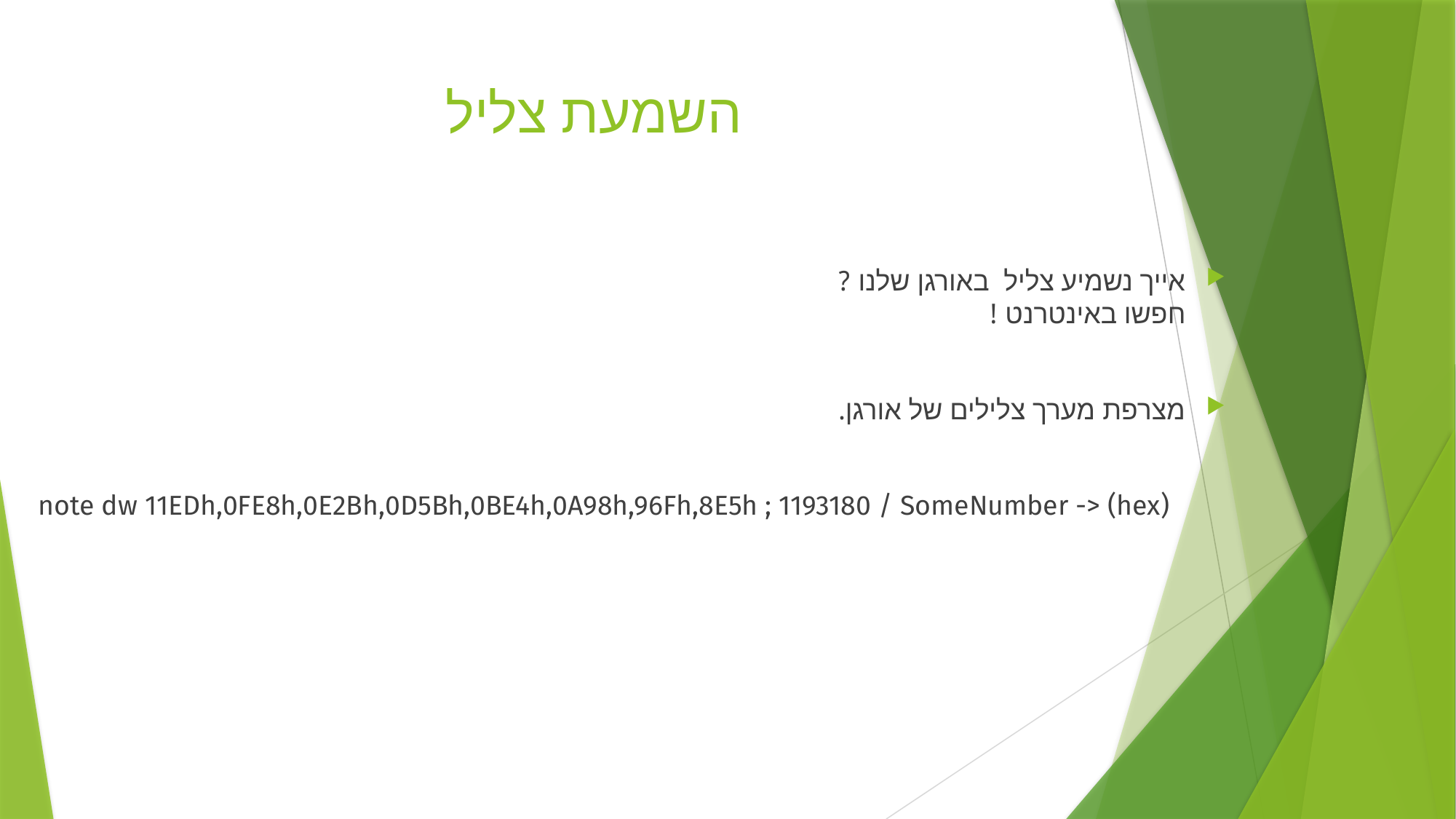

# השמעת צליל
אייך נשמיע צליל  באורגן שלנו ?
חפשו באינטרנט !

מצרפת מערך צלילים של אורגן.

note dw 11EDh,0FE8h,0E2Bh,0D5Bh,0BE4h,0A98h,96Fh,8E5h ; 1193180 / SomeNumber -> (hex)